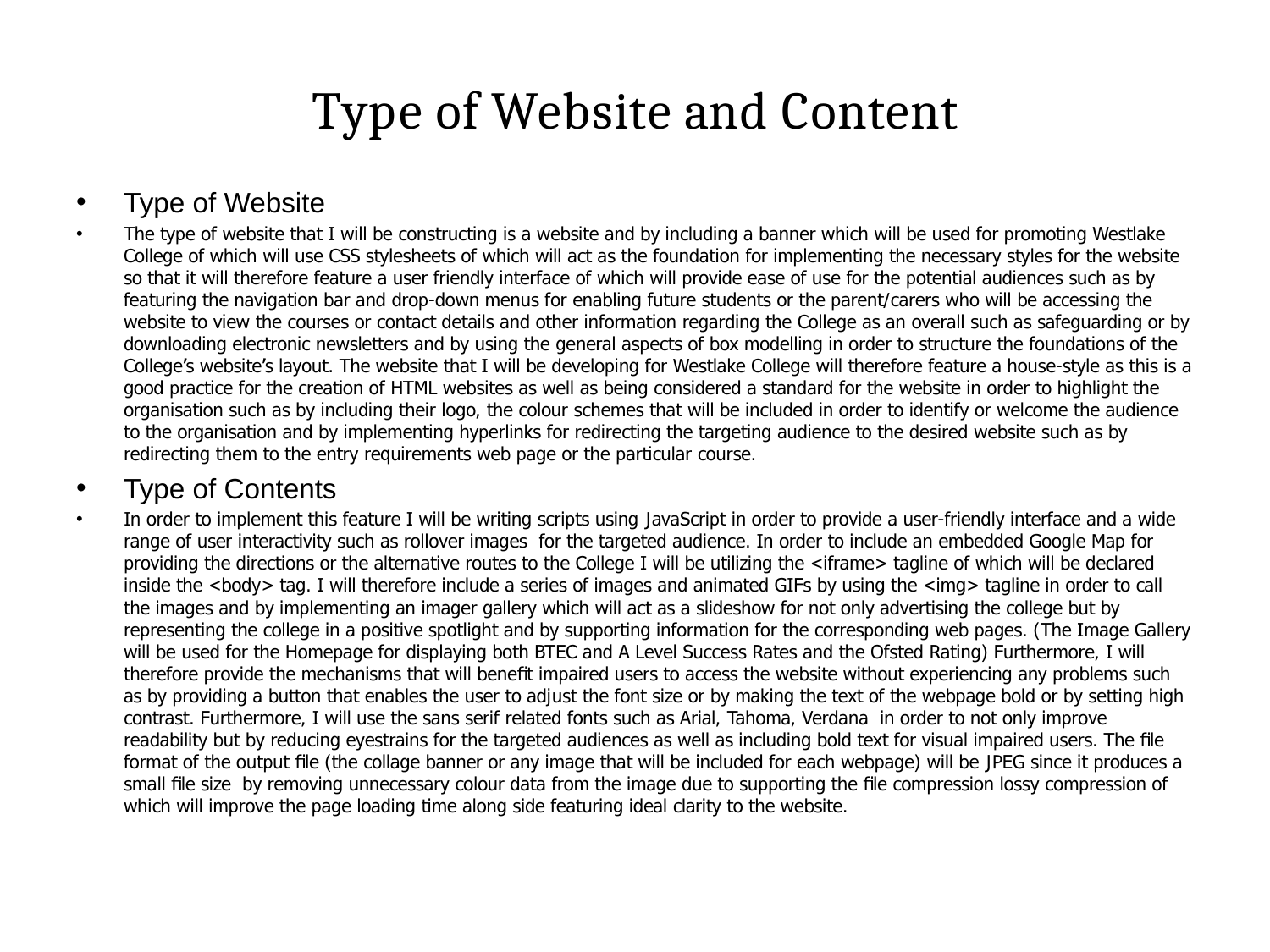

# Type of Website and Content
Type of Website
The type of website that I will be constructing is a website and by including a banner which will be used for promoting Westlake College of which will use CSS stylesheets of which will act as the foundation for implementing the necessary styles for the website so that it will therefore feature a user friendly interface of which will provide ease of use for the potential audiences such as by featuring the navigation bar and drop-down menus for enabling future students or the parent/carers who will be accessing the website to view the courses or contact details and other information regarding the College as an overall such as safeguarding or by downloading electronic newsletters and by using the general aspects of box modelling in order to structure the foundations of the College’s website’s layout. The website that I will be developing for Westlake College will therefore feature a house-style as this is a good practice for the creation of HTML websites as well as being considered a standard for the website in order to highlight the organisation such as by including their logo, the colour schemes that will be included in order to identify or welcome the audience to the organisation and by implementing hyperlinks for redirecting the targeting audience to the desired website such as by redirecting them to the entry requirements web page or the particular course.
Type of Contents
In order to implement this feature I will be writing scripts using JavaScript in order to provide a user-friendly interface and a wide range of user interactivity such as rollover images  for the targeted audience. In order to include an embedded Google Map for providing the directions or the alternative routes to the College I will be utilizing the <iframe> tagline of which will be declared inside the <body> tag. I will therefore include a series of images and animated GIFs by using the <img> tagline in order to call the images and by implementing an imager gallery which will act as a slideshow for not only advertising the college but by representing the college in a positive spotlight and by supporting information for the corresponding web pages. (The Image Gallery will be used for the Homepage for displaying both BTEC and A Level Success Rates and the Ofsted Rating) Furthermore, I will therefore provide the mechanisms that will benefit impaired users to access the website without experiencing any problems such as by providing a button that enables the user to adjust the font size or by making the text of the webpage bold or by setting high contrast. Furthermore, I will use the sans serif related fonts such as Arial, Tahoma, Verdana  in order to not only improve readability but by reducing eyestrains for the targeted audiences as well as including bold text for visual impaired users. The file format of the output file (the collage banner or any image that will be included for each webpage) will be JPEG since it produces a small file size  by removing unnecessary colour data from the image due to supporting the file compression lossy compression of which will improve the page loading time along side featuring ideal clarity to the website.